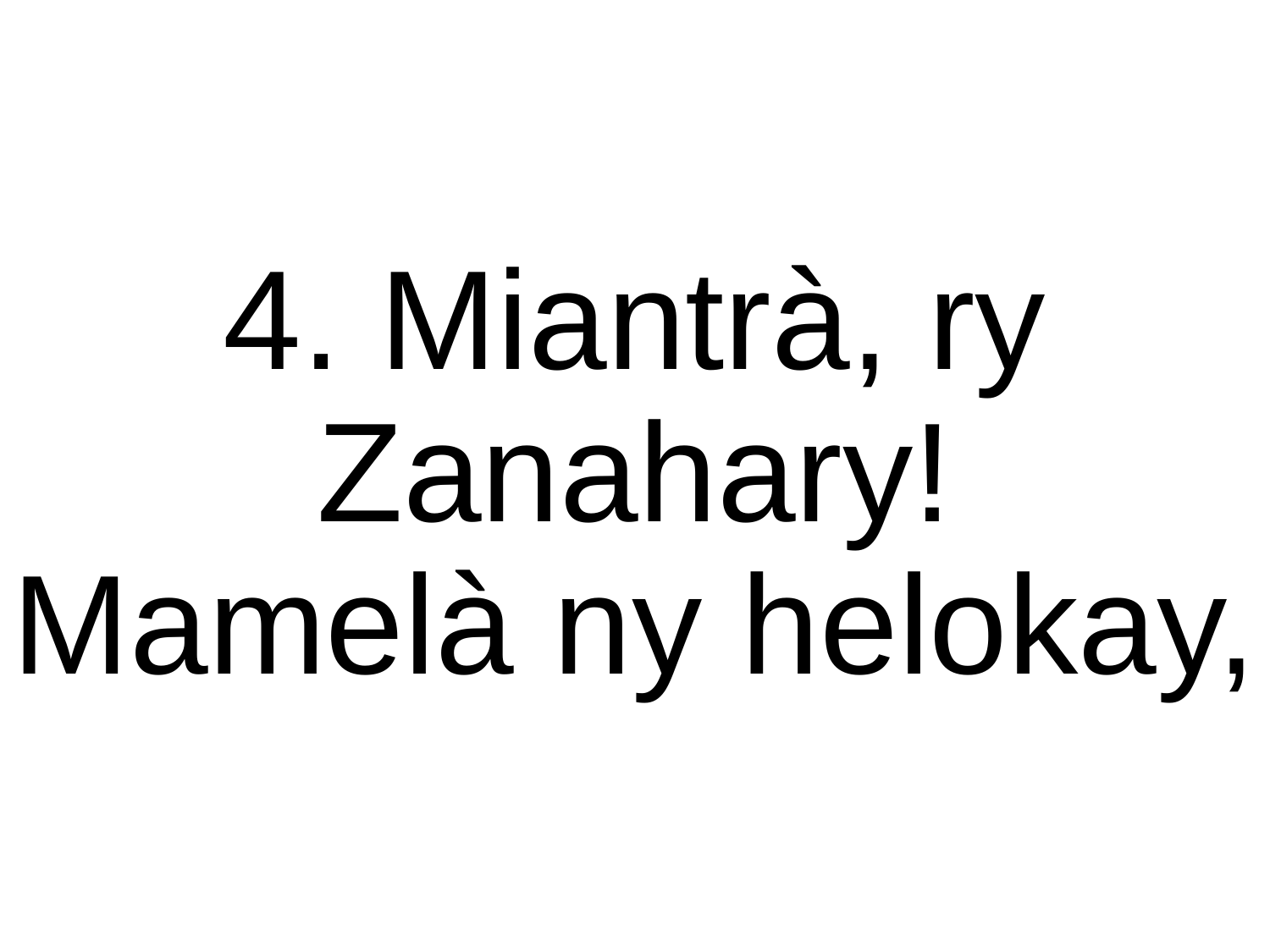

4. Miantrà, ry Zanahary!
Mamelà ny helokay,